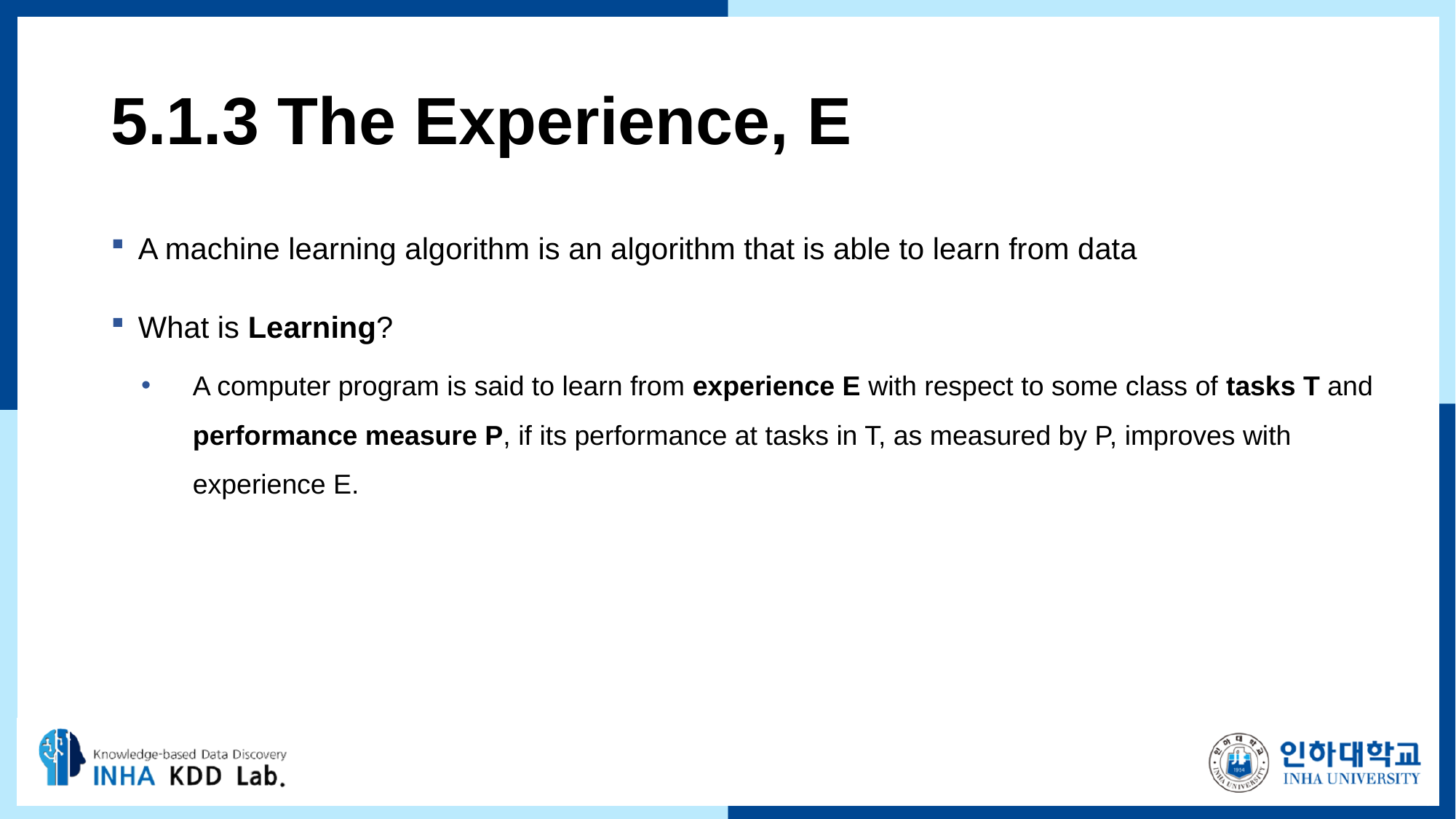

# 5.1.3 The Experience, E
A machine learning algorithm is an algorithm that is able to learn from data
What is Learning?
A computer program is said to learn from experience E with respect to some class of tasks T and performance measure P, if its performance at tasks in T, as measured by P, improves with experience E.